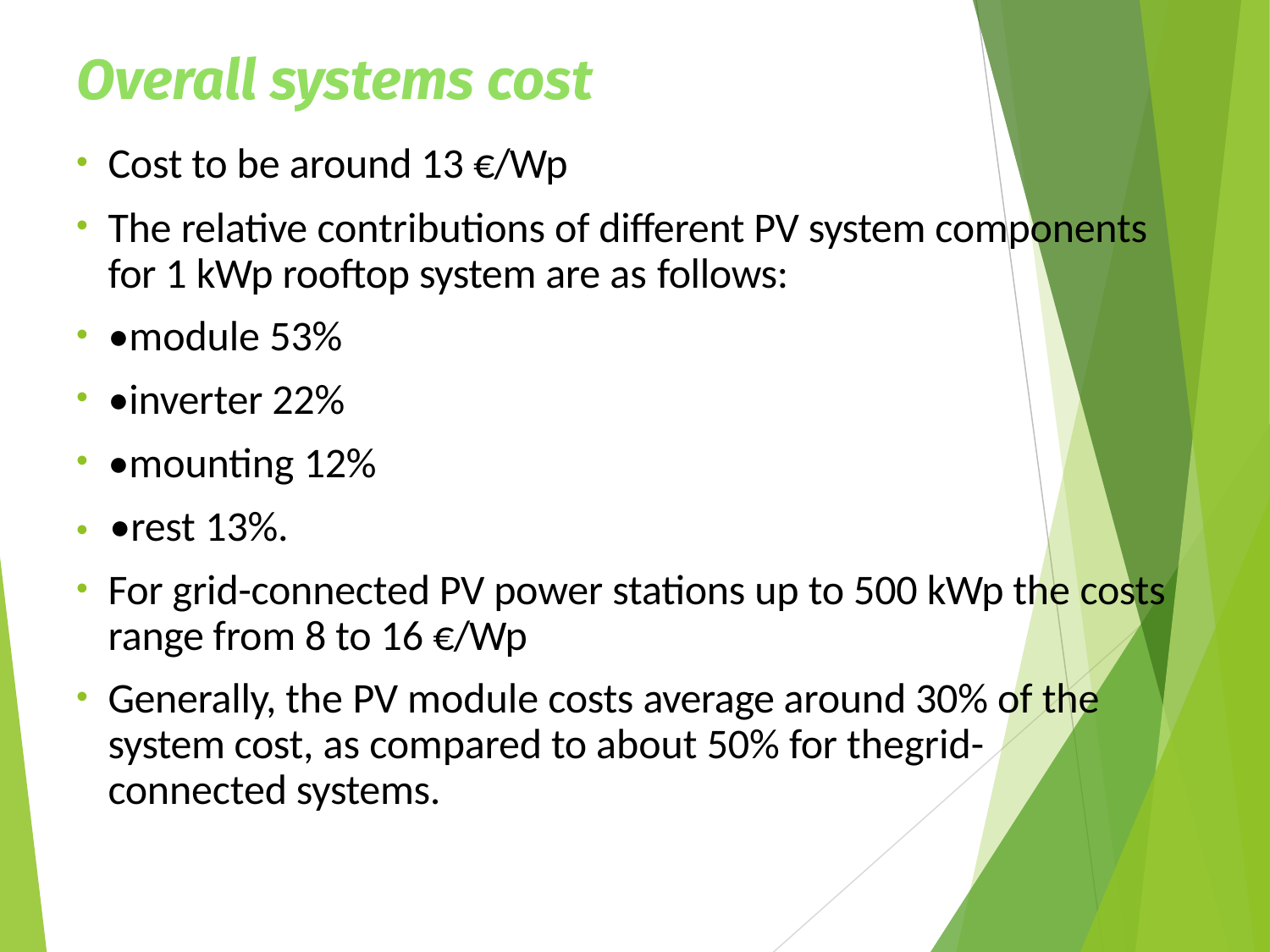

# Overall systems cost
Cost to be around 13 €/Wp
The relative contributions of different PV system components  for 1 kWp rooftop system are as follows:
•module 53%
•inverter 22%
•mounting 12%
•	•rest 13%.
For grid-connected PV power stations up to 500 kWp the costs  range from 8 to 16 €/Wp
Generally, the PV module costs average around 30% of the  system cost, as compared to about 50% for thegrid-  connected systems.